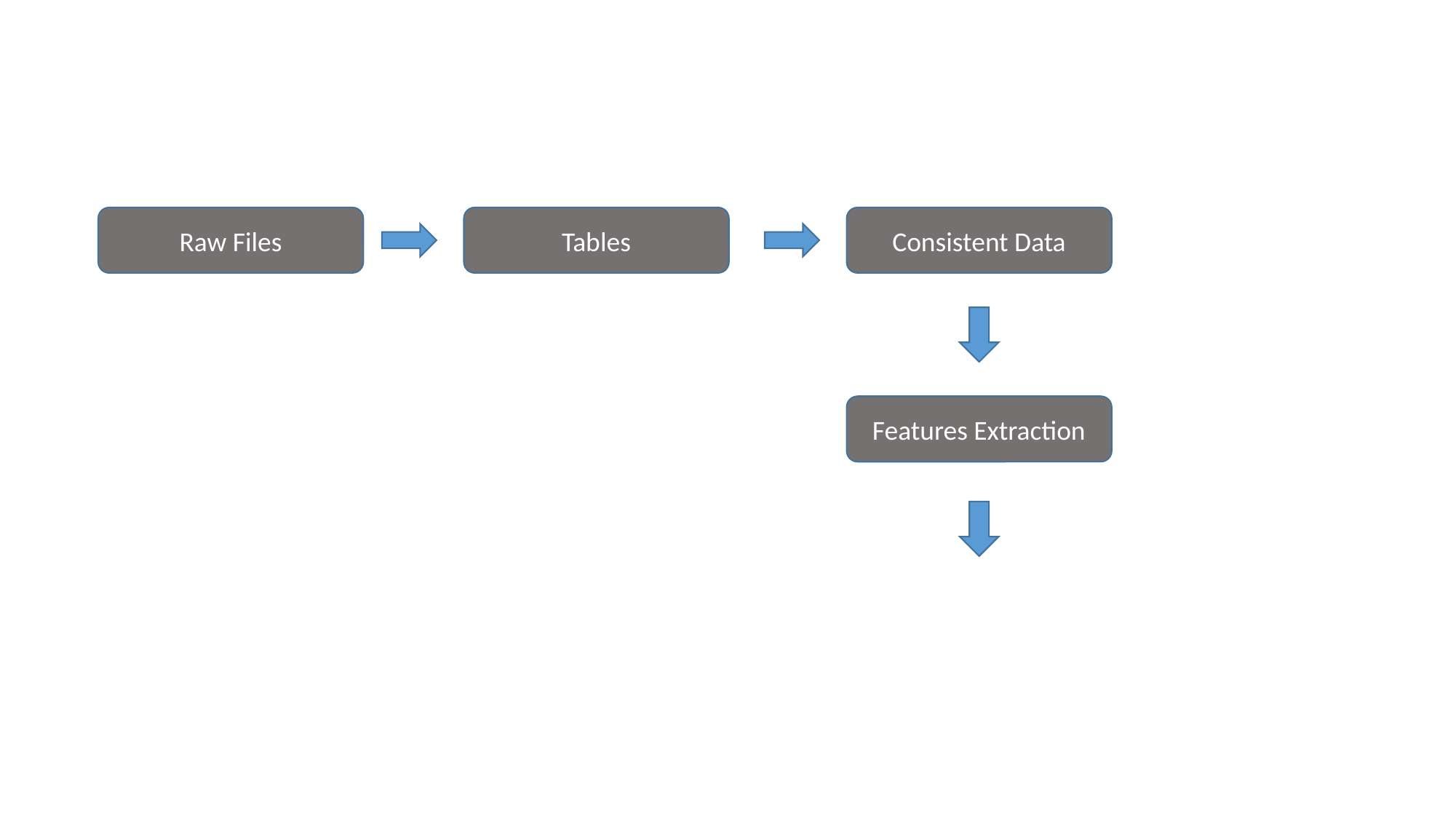

Raw Files
Tables
Consistent Data

Features Extraction